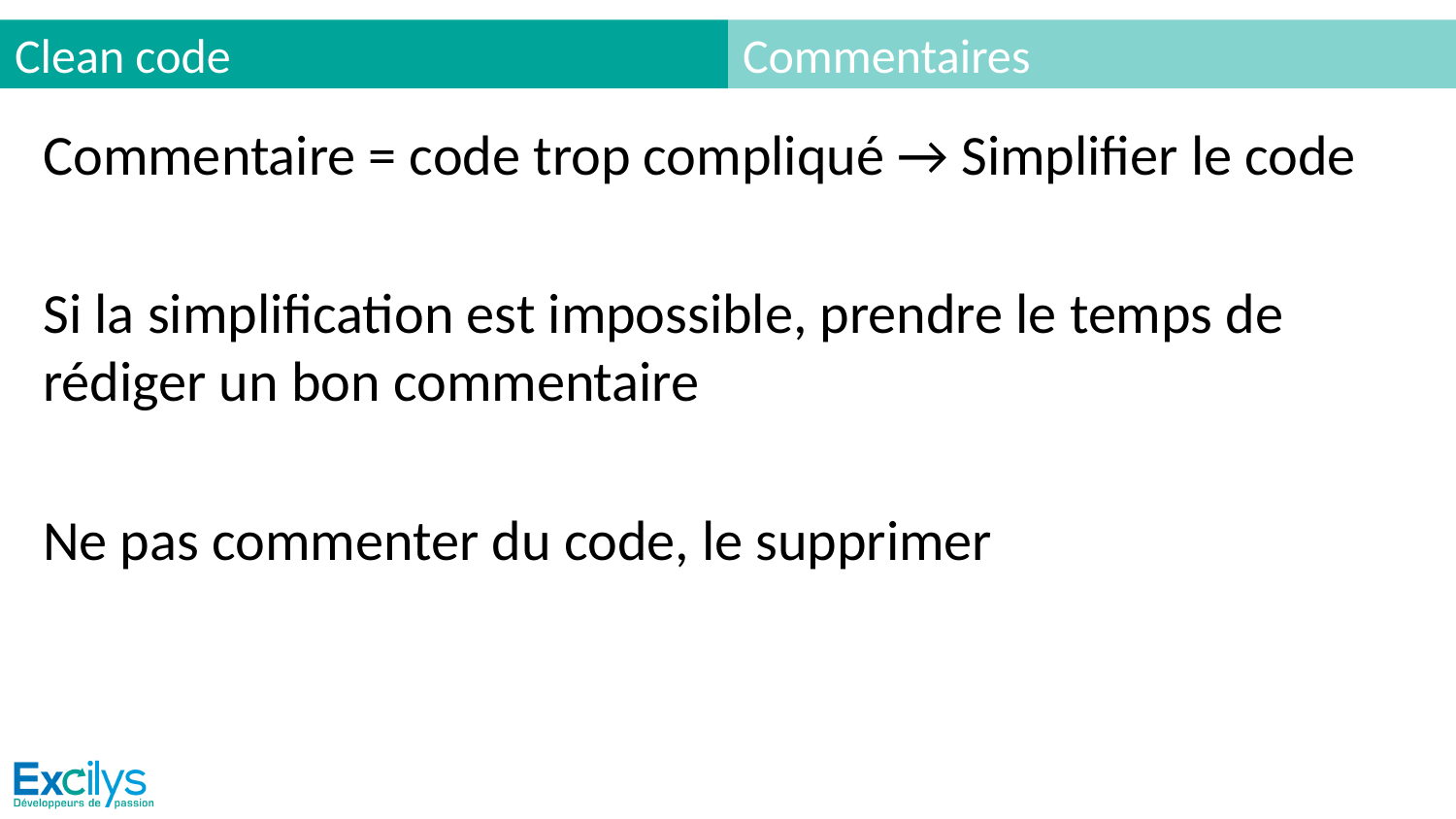

# Clean code
Commentaires
Commentaire = code trop compliqué → Simplifier le code

Si la simplification est impossible, prendre le temps de rédiger un bon commentaire

Ne pas commenter du code, le supprimer